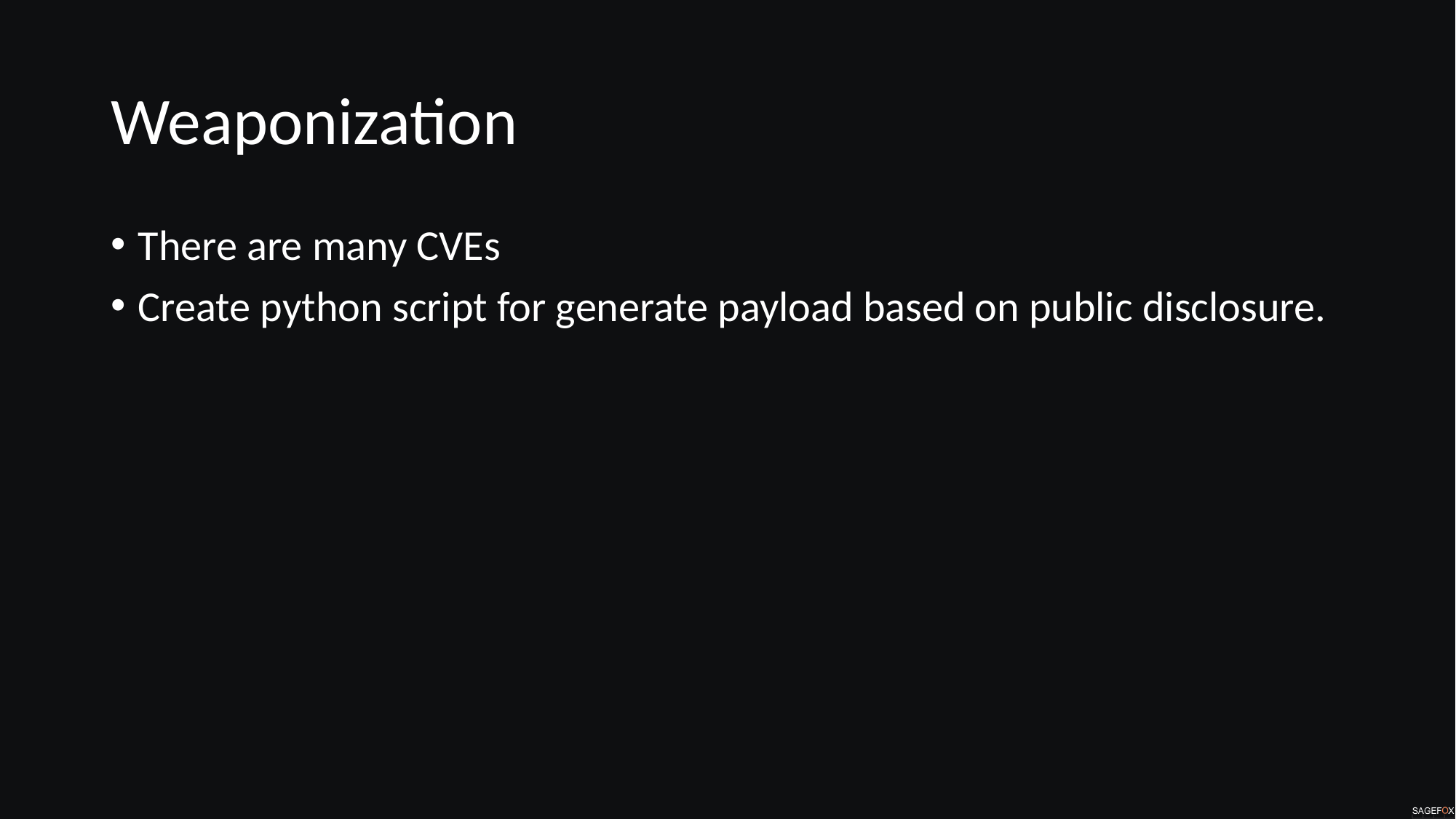

# Weaponization
There are many CVEs
Create python script for generate payload based on public disclosure.